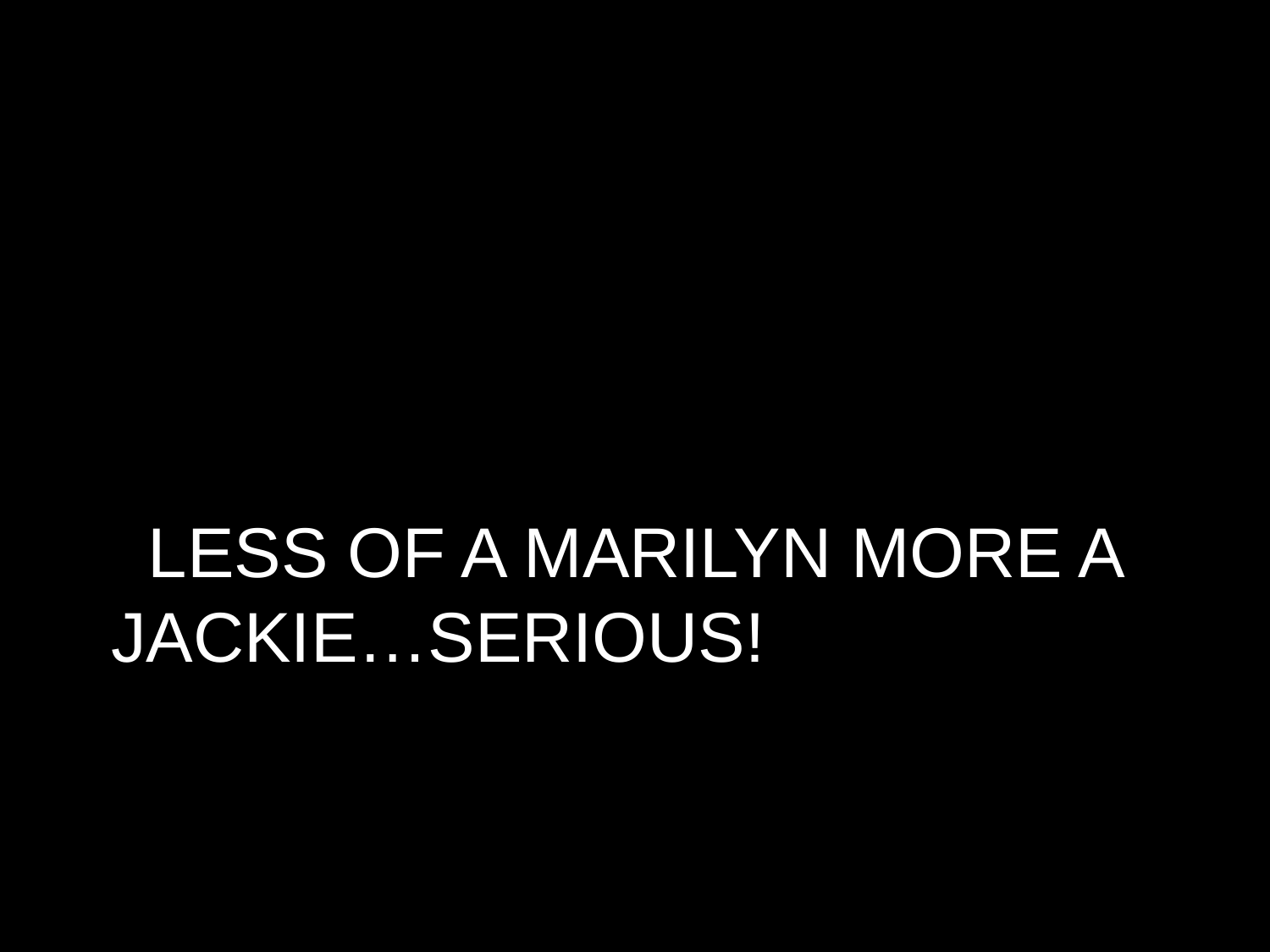

# LESS OF A MARILYN MORE A JACKIE…SERIOUS!